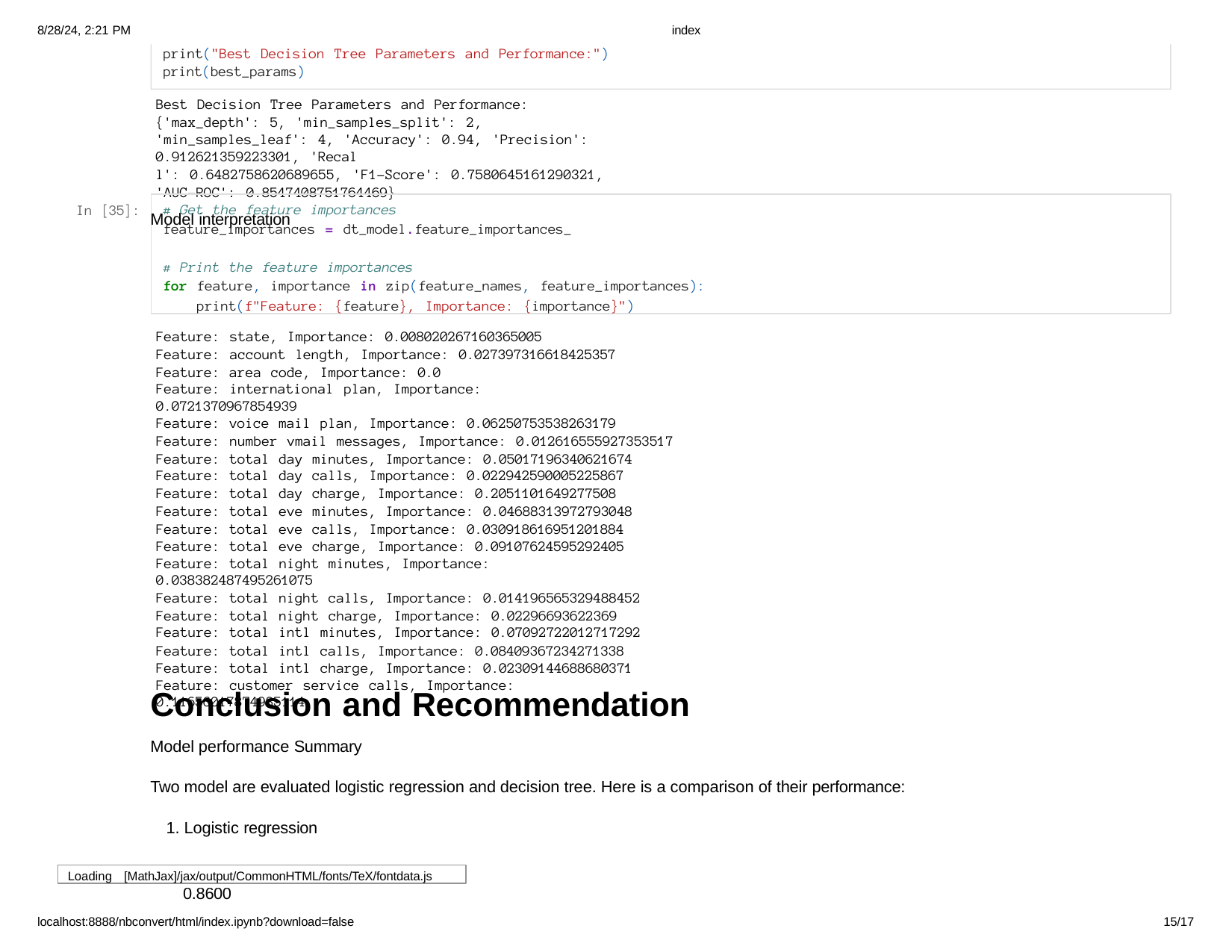

8/28/24, 2:21 PM
index
print("Best Decision Tree Parameters and Performance:") print(best_params)
Best Decision Tree Parameters and Performance:
{'max_depth': 5, 'min_samples_split': 2, 'min_samples_leaf': 4, 'Accuracy': 0.94, 'Precision': 0.912621359223301, 'Recal
l': 0.6482758620689655, 'F1-Score': 0.7580645161290321, 'AUC-ROC': 0.8547408751764469}
Model interpretation

# Get the feature importances
feature_importances = dt_model.feature_importances_

# Print the feature importances
for feature, importance in zip(feature_names, feature_importances):
print(f"Feature: {feature}, Importance: {importance}")
In [35]:
Feature: state, Importance: 0.008020267160365005
Feature: account length, Importance: 0.027397316618425357 Feature: area code, Importance: 0.0
Feature: international plan, Importance: 0.0721370967854939
Feature: voice mail plan, Importance: 0.06250753538263179
Feature: number vmail messages, Importance: 0.012616555927353517 Feature: total day minutes, Importance: 0.05017196340621674
Feature: total day calls, Importance: 0.022942590005225867
Feature: total day charge, Importance: 0.2051101649277508
Feature: total eve minutes, Importance: 0.04688313972793048 Feature: total eve calls, Importance: 0.030918616951201884 Feature: total eve charge, Importance: 0.09107624595292405
Feature: total night minutes, Importance: 0.038382487495261075
Feature: total night calls, Importance: 0.014196565329488452 Feature: total night charge, Importance: 0.02296693622369
Feature: total intl minutes, Importance: 0.07092722012717292
Feature: total intl calls, Importance: 0.08409367234271338 Feature: total intl charge, Importance: 0.02309144688680371
Feature: customer service calls, Importance: 0.11656017874935114
Conclusion and Recommendation
Model performance Summary

Two model are evaluated logistic regression and decision tree. Here is a comparison of their performance:

1. Logistic regression
Accuracy: 0.8600

Loading  [MathJax]/jax/output/CommonHTML/fonts/TeX/fontdata.js
localhost:8888/nbconvert/html/index.ipynb?download=false
15/17